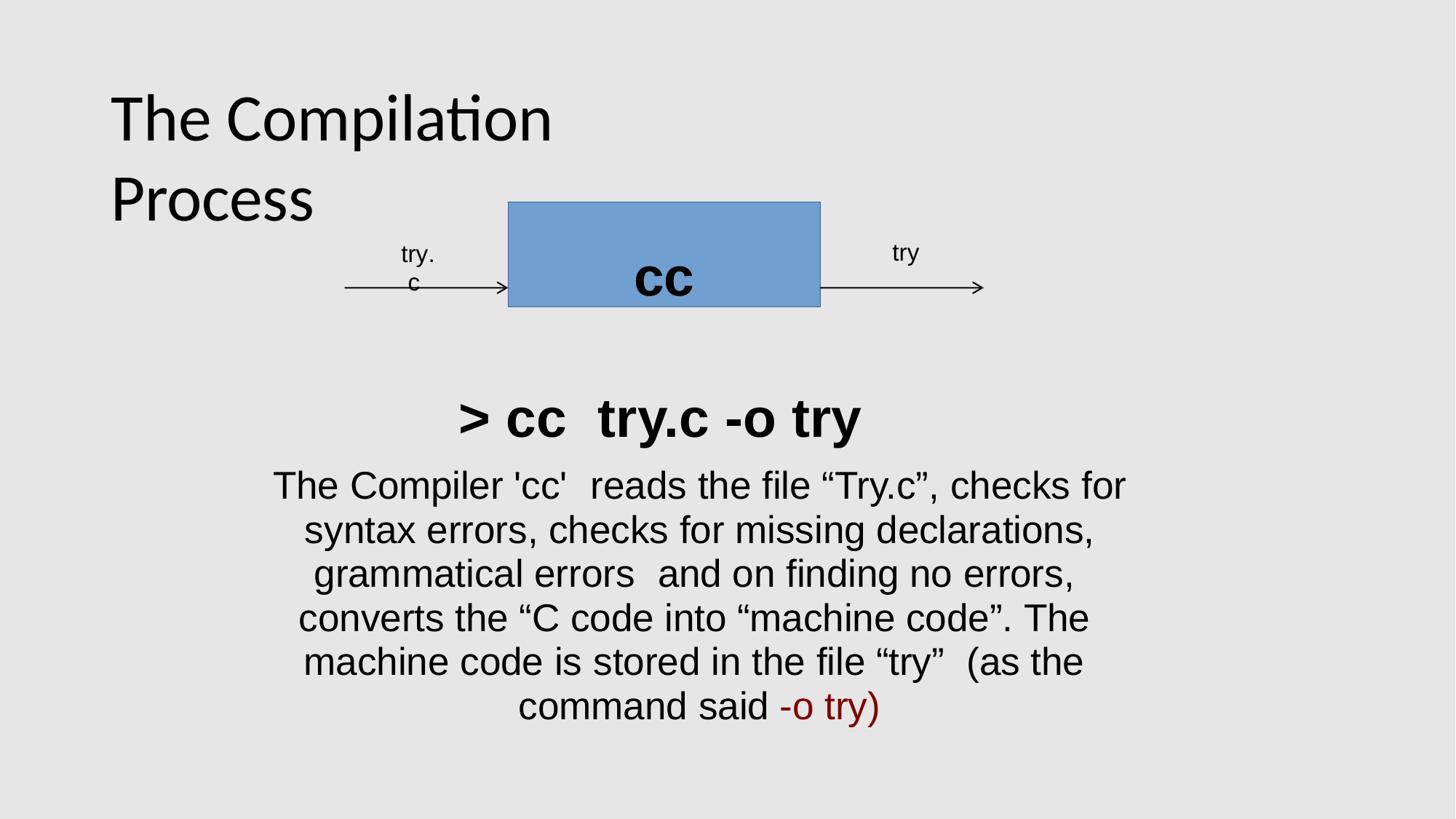

# The Compilation Process
cc
try.  c
try

> cc	try.c -o try
The Compiler 'cc'	reads the file “Try.c”, checks for  syntax errors, checks for missing declarations,  grammatical errors	and on finding no errors,  converts the “C code into “machine code”. The  machine code is stored in the file “try”	(as the  command said -o try)